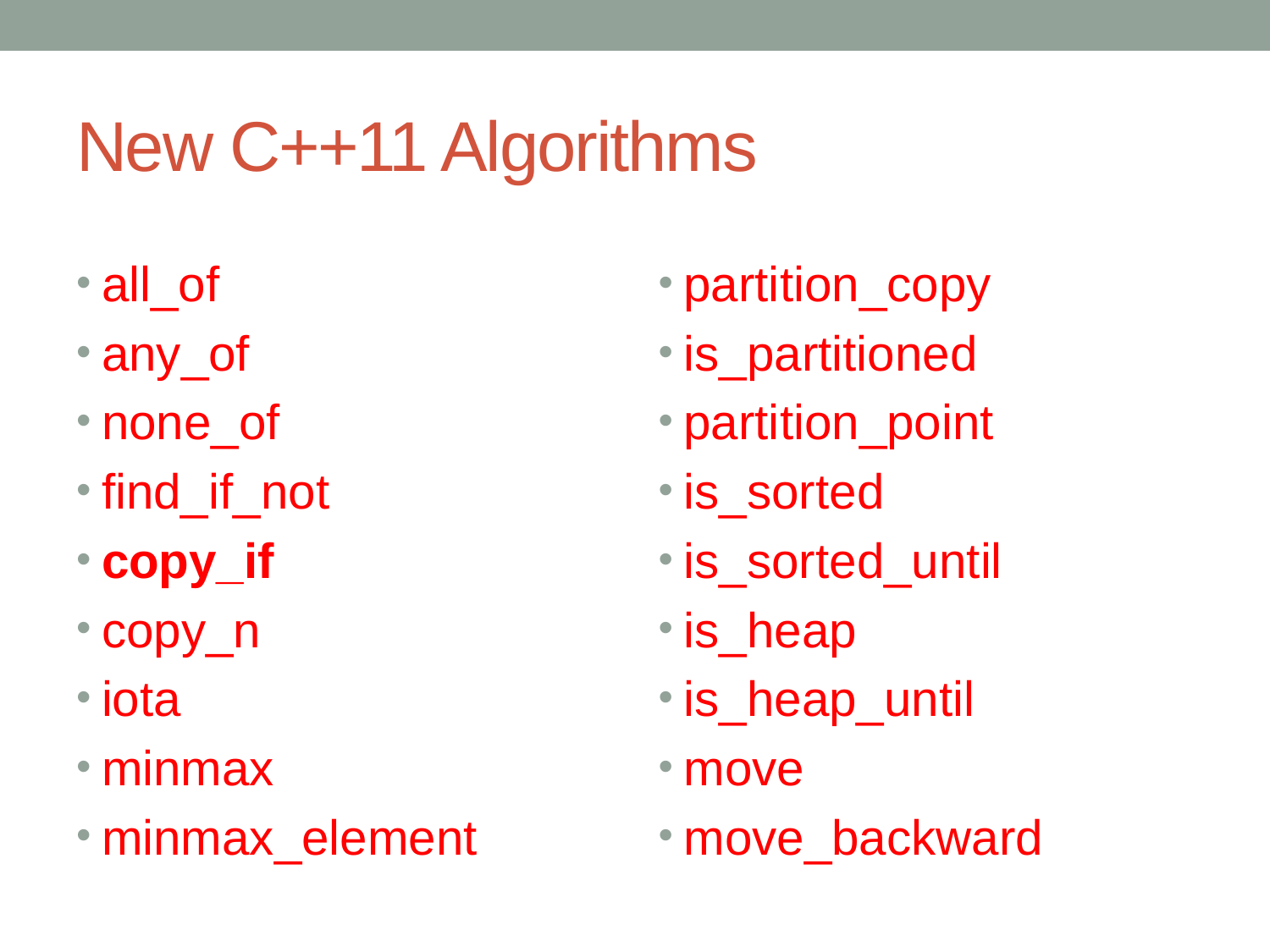

# New C++11 Algorithms
all_of
any_of
none_of
find_if_not
copy_if
copy_n
iota
minmax
minmax_element
partition_copy
is_partitioned
partition_point
is_sorted
is_sorted_until
is_heap
is_heap_until
move
move_backward